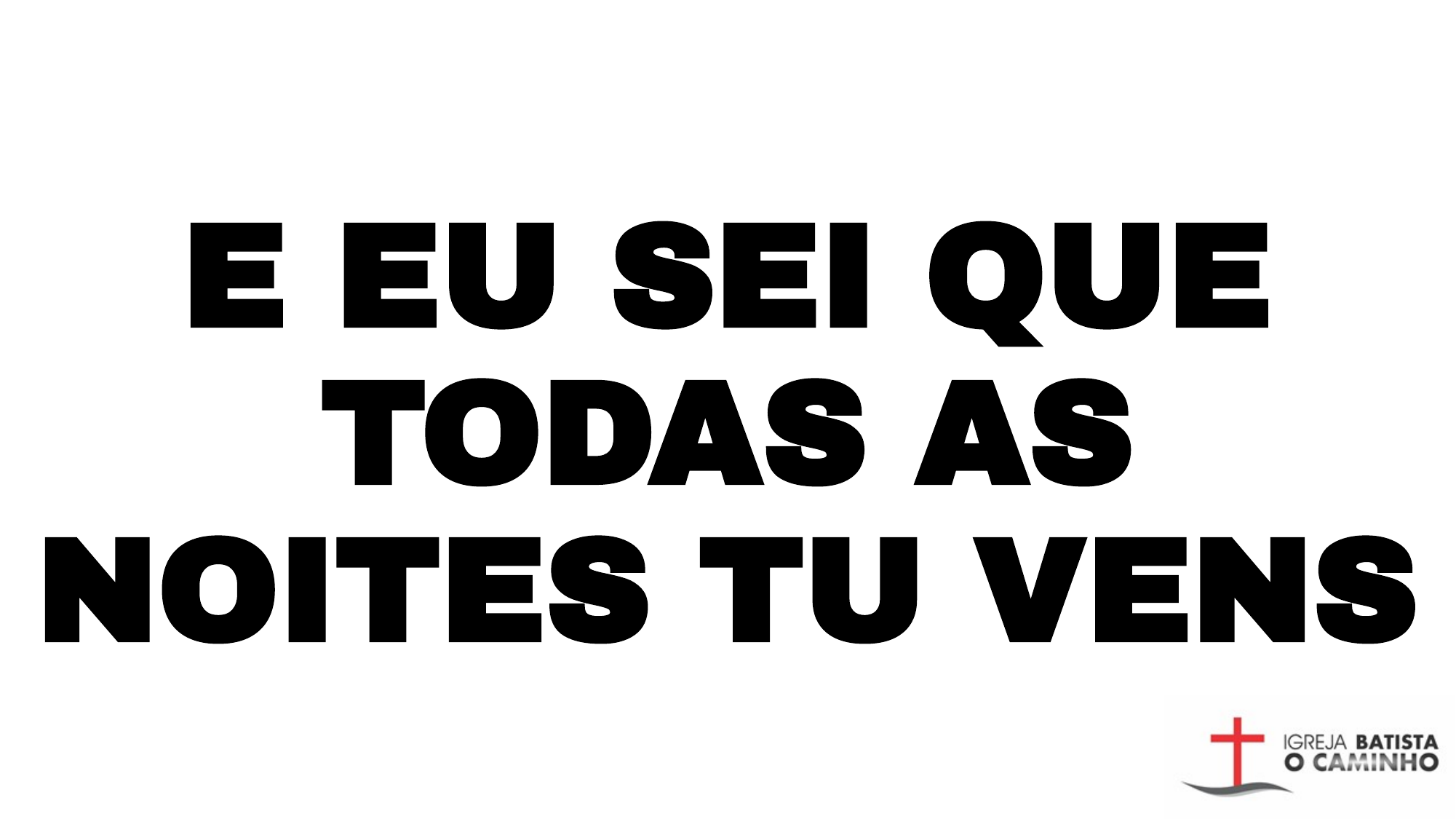

# E EU SEI QUE TODAS AS NOITES TU VENS